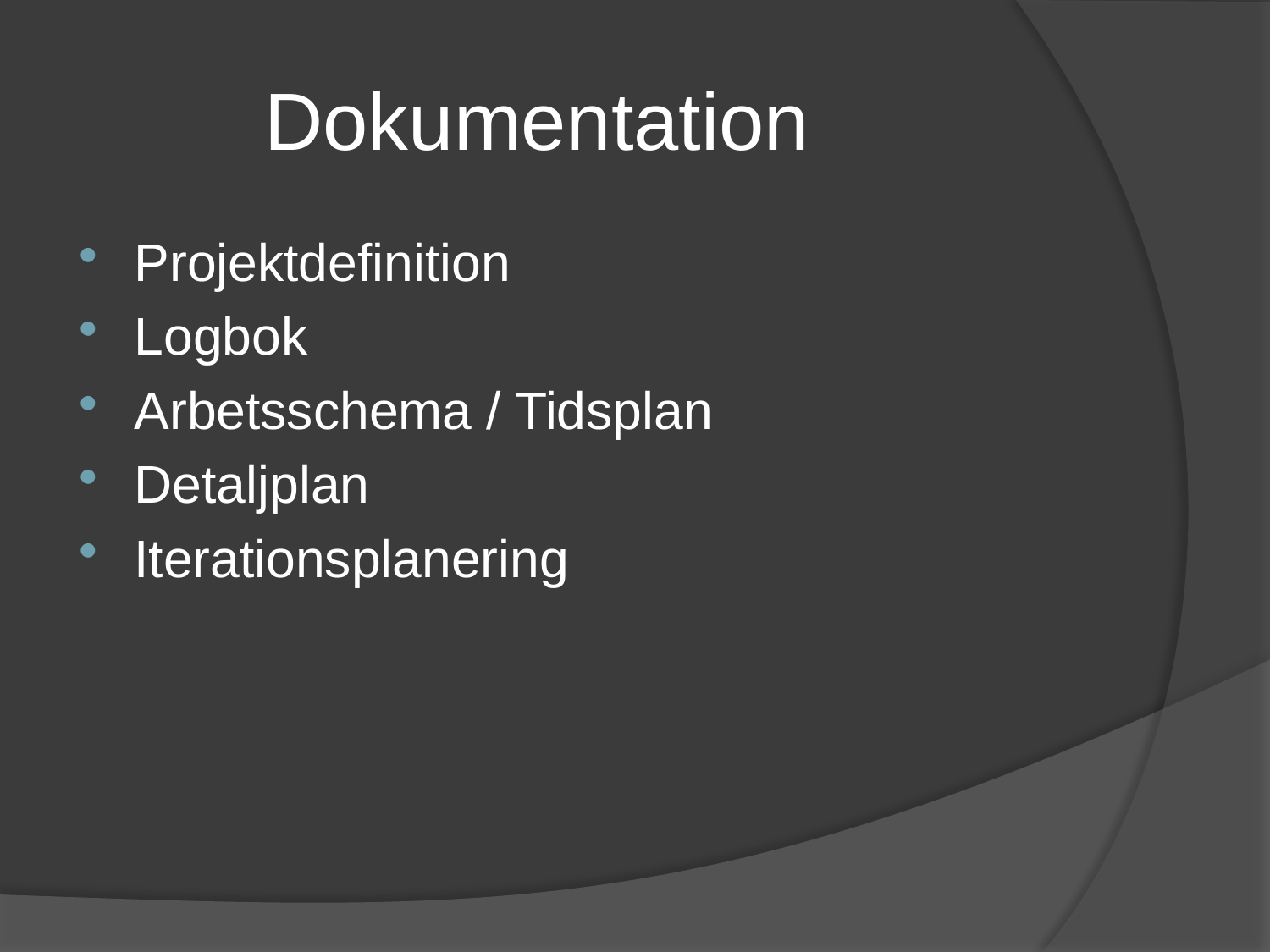

# Dokumentation
Projektdefinition
Logbok
Arbetsschema / Tidsplan
Detaljplan
Iterationsplanering